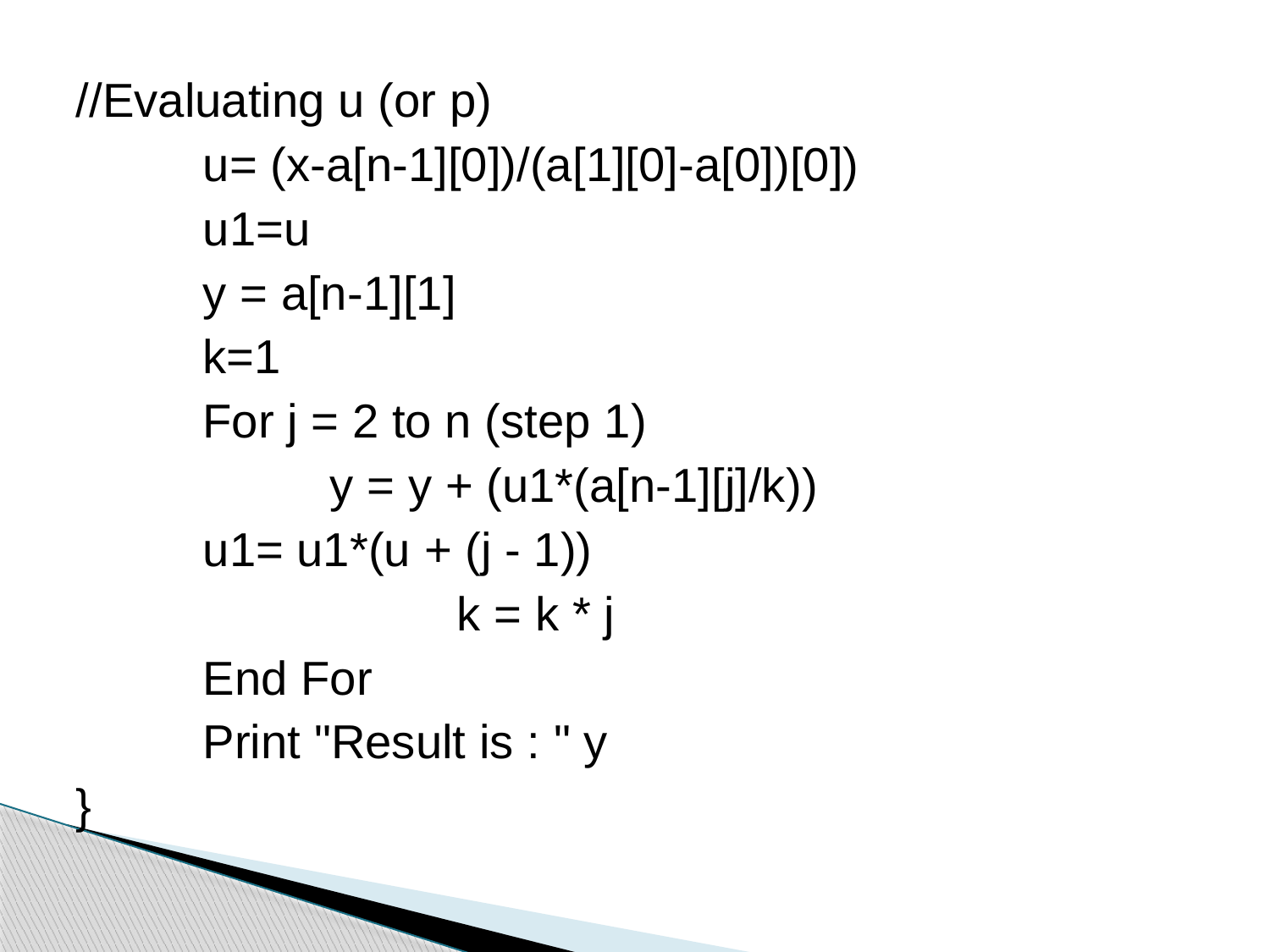

//Evaluating u (or p)
	u= (x-a[n-1][0])/(a[1][0]-a[0])[0])
	u1=u
	y = a[n-1][1]
	k=1
	For j = 2 to n (step 1)
		y = y + (u1*(a[n-1][j]/k))
	u1= u1*(u + (j - 1))
			k = k * j
	End For
	Print "Result is : " y
}